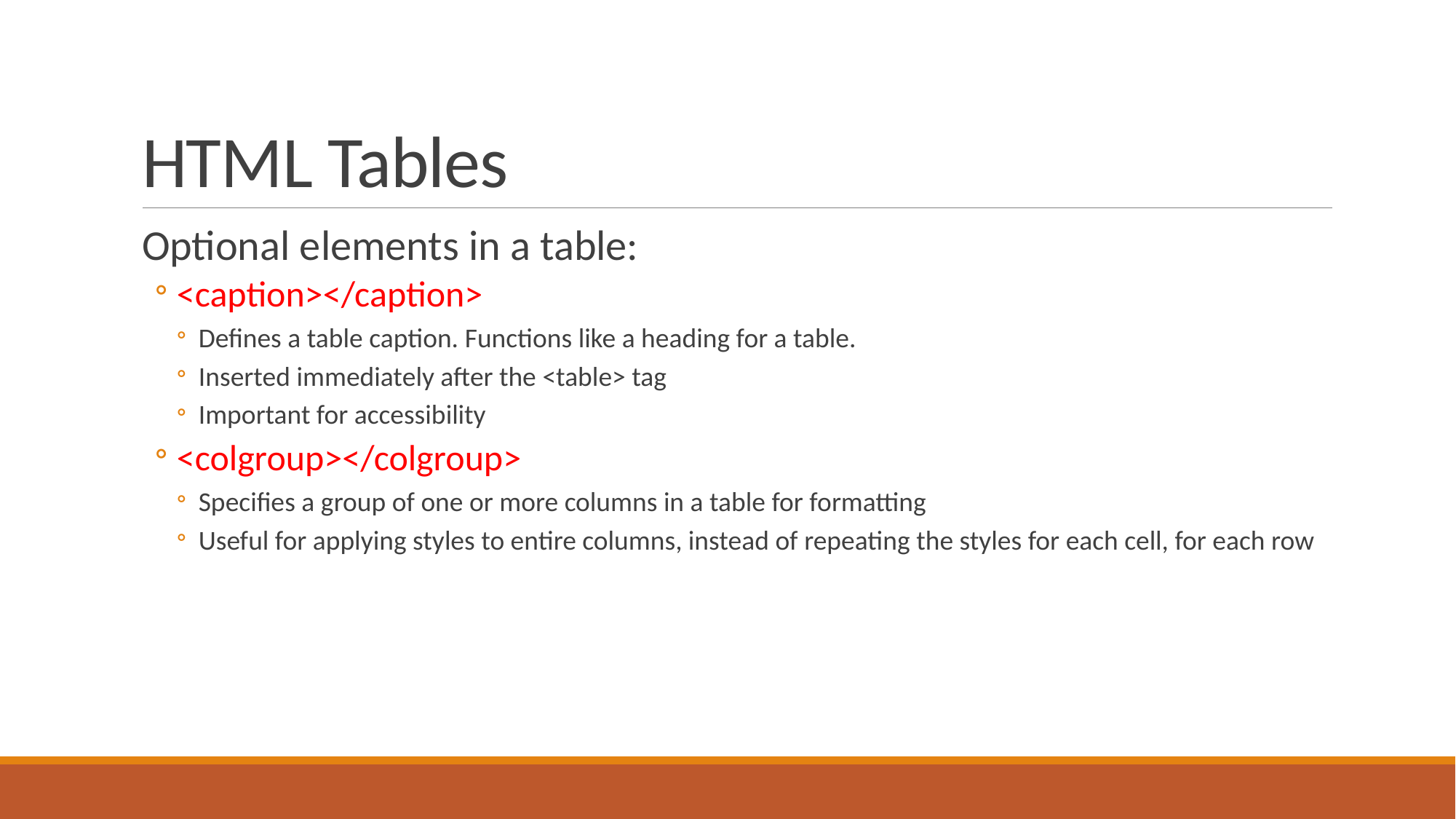

# HTML Tables
Optional elements in a table:
<caption></caption>
Defines a table caption. Functions like a heading for a table.
Inserted immediately after the <table> tag
Important for accessibility
<colgroup></colgroup>
Specifies a group of one or more columns in a table for formatting
Useful for applying styles to entire columns, instead of repeating the styles for each cell, for each row